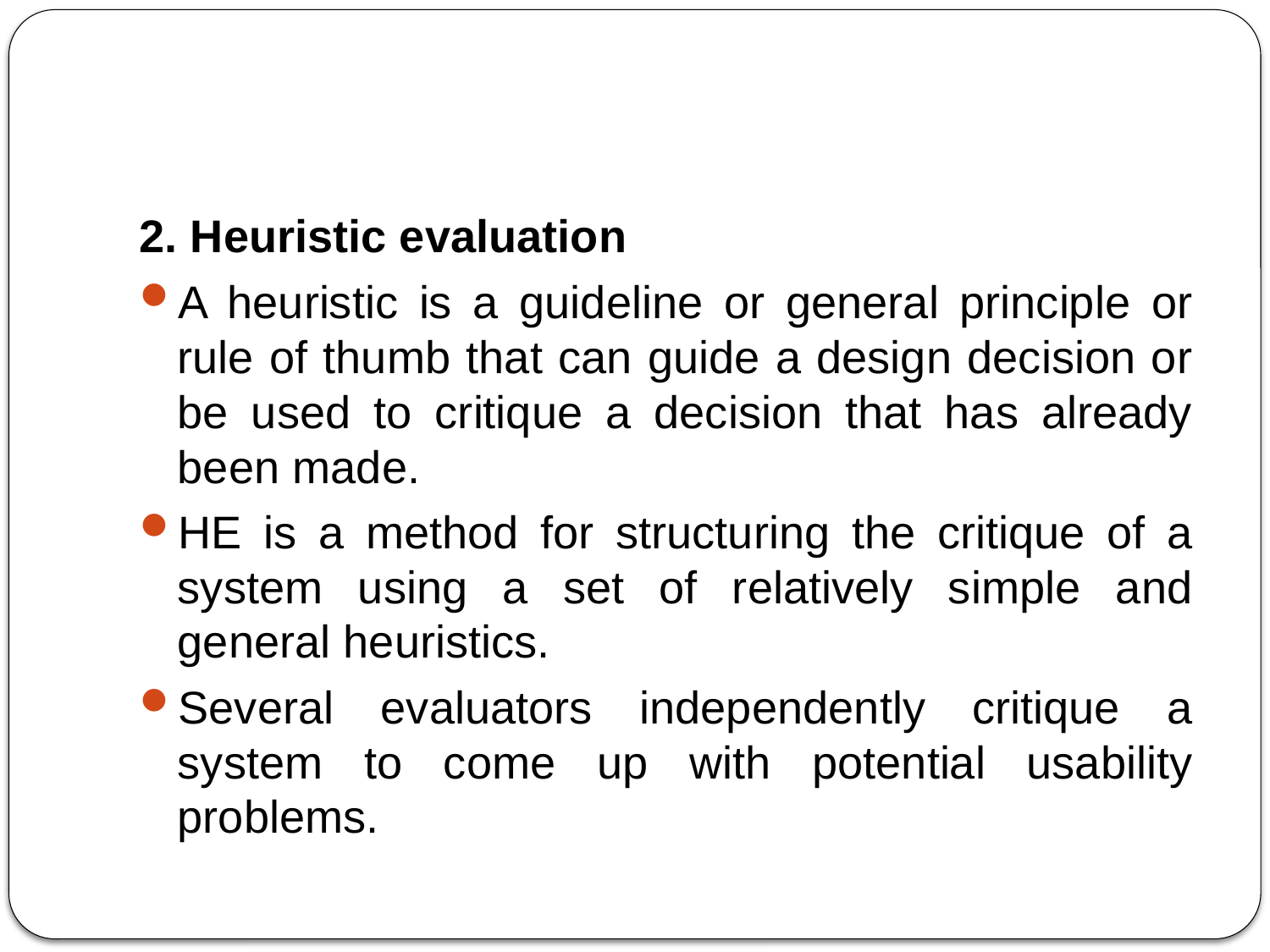

#
2. Heuristic evaluation
A heuristic is a guideline or general principle or rule of thumb that can guide a design decision or be used to critique a decision that has already been made.
HE is a method for structuring the critique of a system using a set of relatively simple and general heuristics.
Several evaluators independently critique a system to come up with potential usability problems.